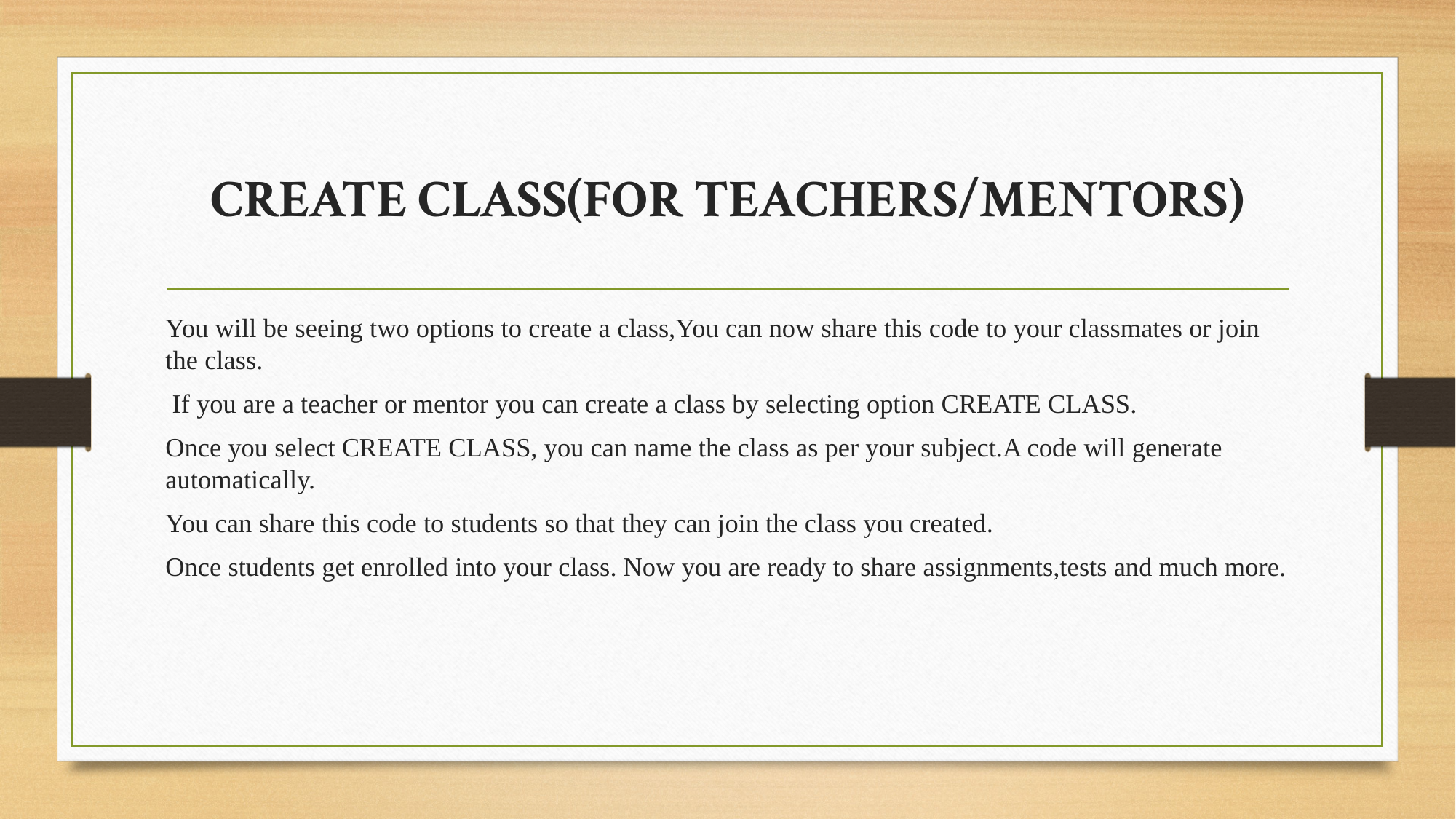

# CREATE CLASS(FOR TEACHERS/MENTORS)
You will be seeing two options to create a class,You can now share this code to your classmates or join the class.
 If you are a teacher or mentor you can create a class by selecting option CREATE CLASS.
Once you select CREATE CLASS, you can name the class as per your subject.A code will generate automatically.
You can share this code to students so that they can join the class you created.
Once students get enrolled into your class. Now you are ready to share assignments,tests and much more.